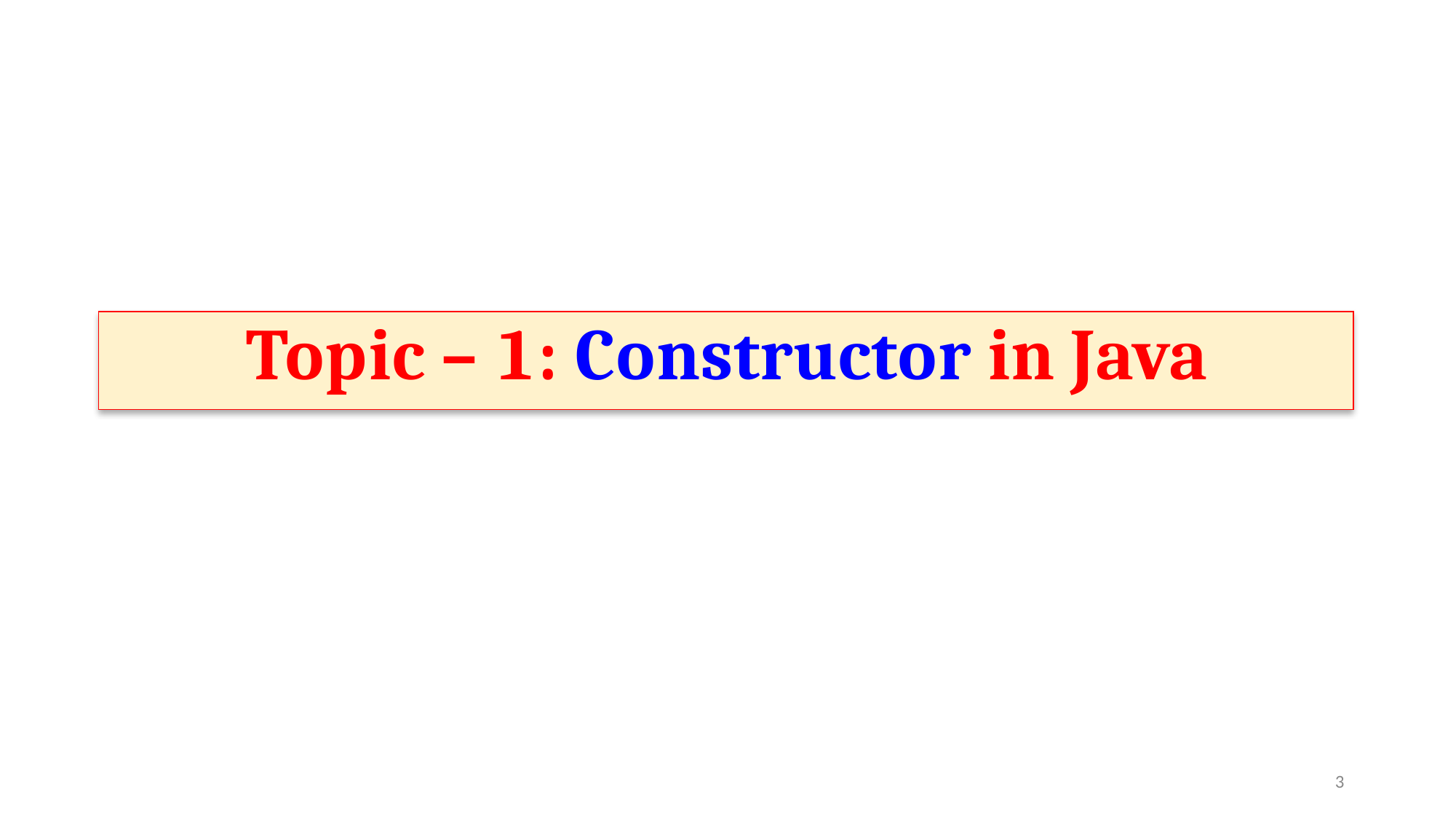

Topic – 1: Constructor in Java
3